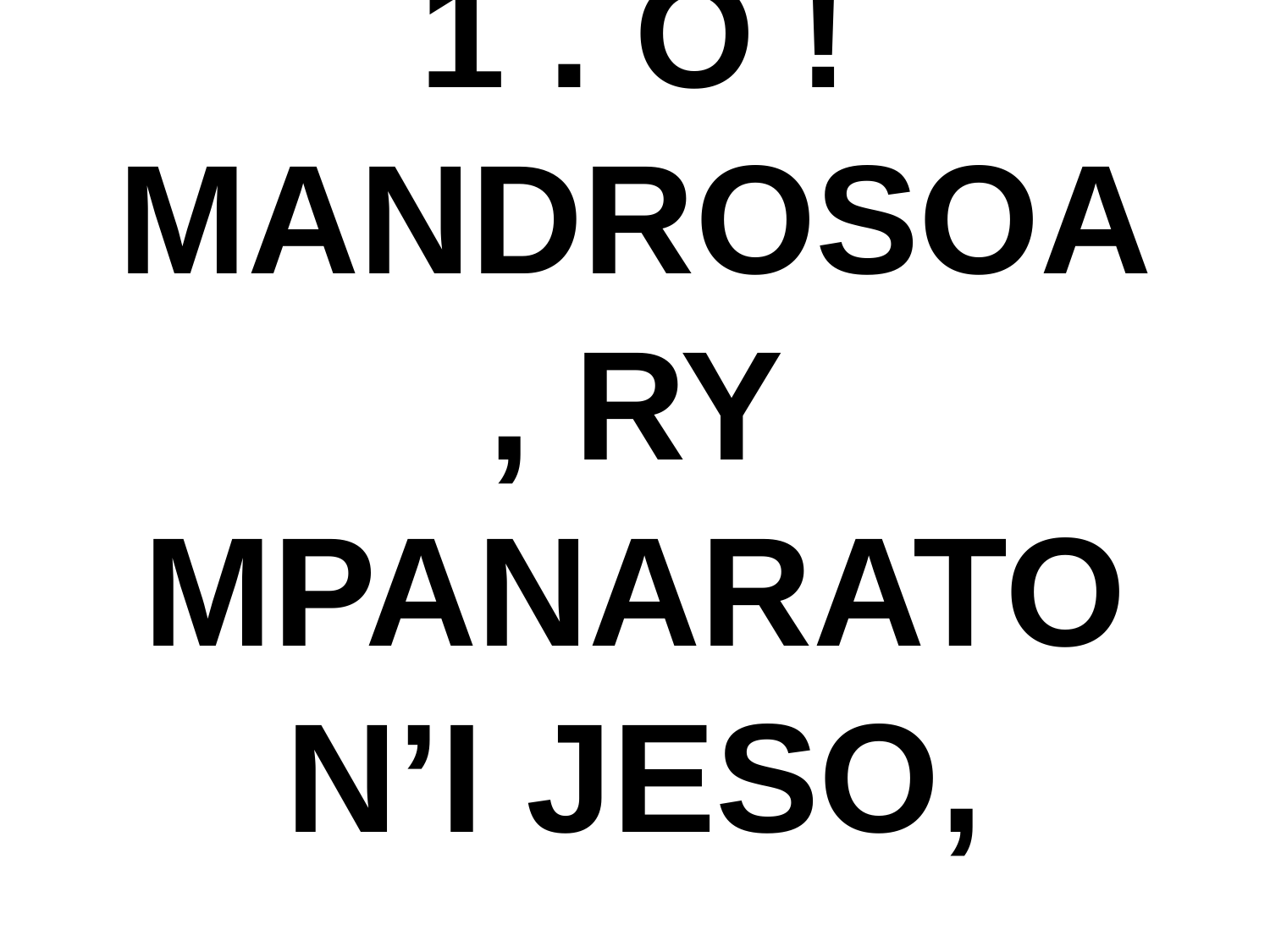

# 1 . O ! MANDROSOA, RY MPANARATON’I JESO,